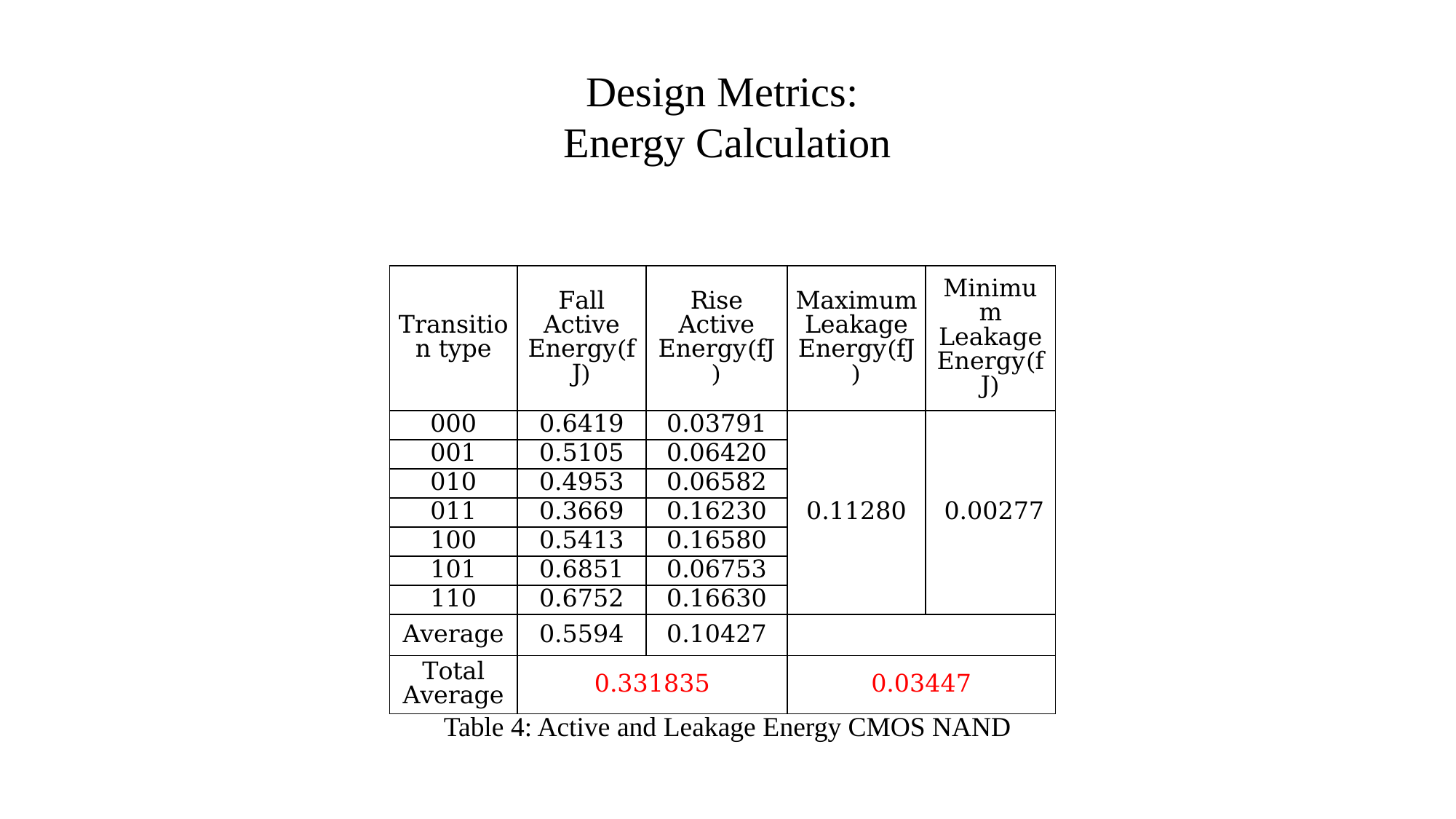

Design Metrics:
Energy Calculation

| Transition type | Fall Active Energy(fJ) | Rise Active Energy(fJ) | Maximum Leakage Energy(fJ) | Minimum Leakage Energy(fJ) |
| --- | --- | --- | --- | --- |
| 000 | 0.6419 | 0.03791 | 0.11280 | 0.00277 |
| 001 | 0.5105 | 0.06420 |  |  |
| 010 | 0.4953 | 0.06582 |  |  |
| 011 | 0.3669 | 0.16230 |  |  |
| 100 | 0.5413 | 0.16580 |  |  |
| 101 | 0.6851 | 0.06753 |  |  |
| 110 | 0.6752 | 0.16630 |  |  |
| Average | 0.5594 | 0.10427 |  |  |
| Total Average | 0.331835 |  | 0.03447 |  |
Table 4: Active and Leakage Energy CMOS NAND